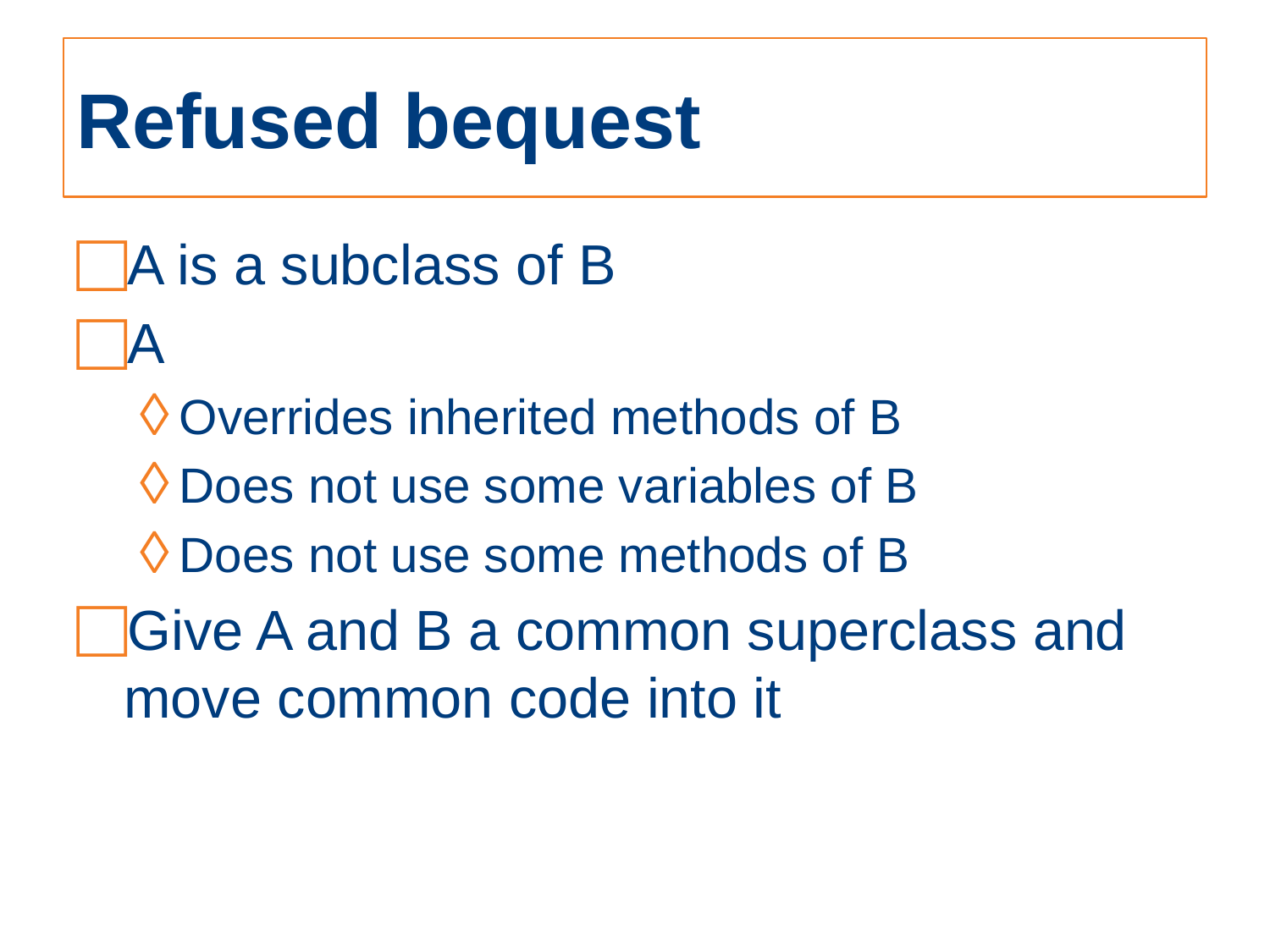

# Refused bequest
A is a subclass of B
A
Overrides inherited methods of B
Does not use some variables of B
Does not use some methods of B
Give A and B a common superclass and move common code into it